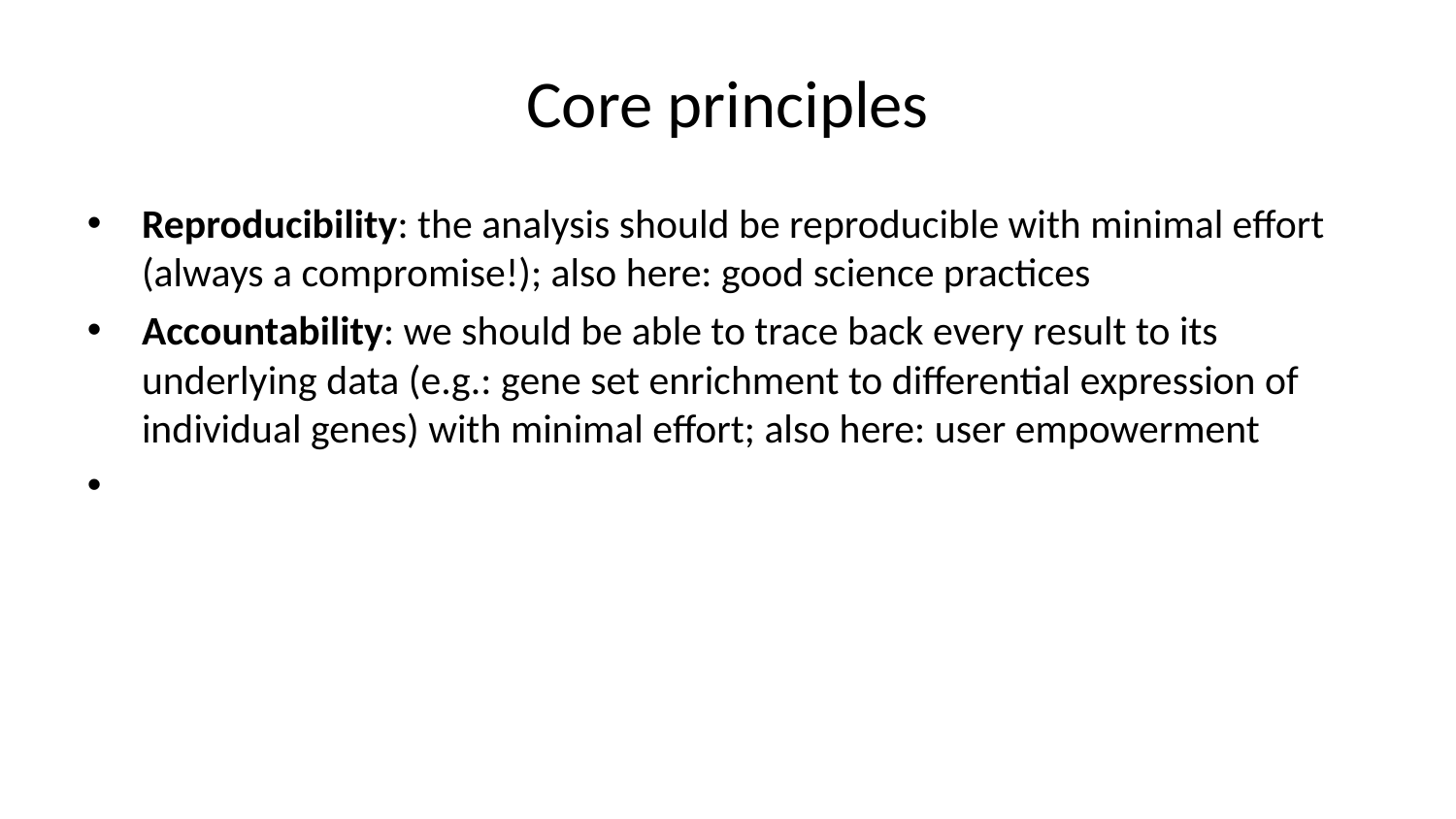

Core principles
Reproducibility: the analysis should be reproducible with minimal effort (always a compromise!); also here: good science practices
Accountability: we should be able to trace back every result to its underlying data (e.g.: gene set enrichment to differential expression of individual genes) with minimal effort; also here: user empowerment